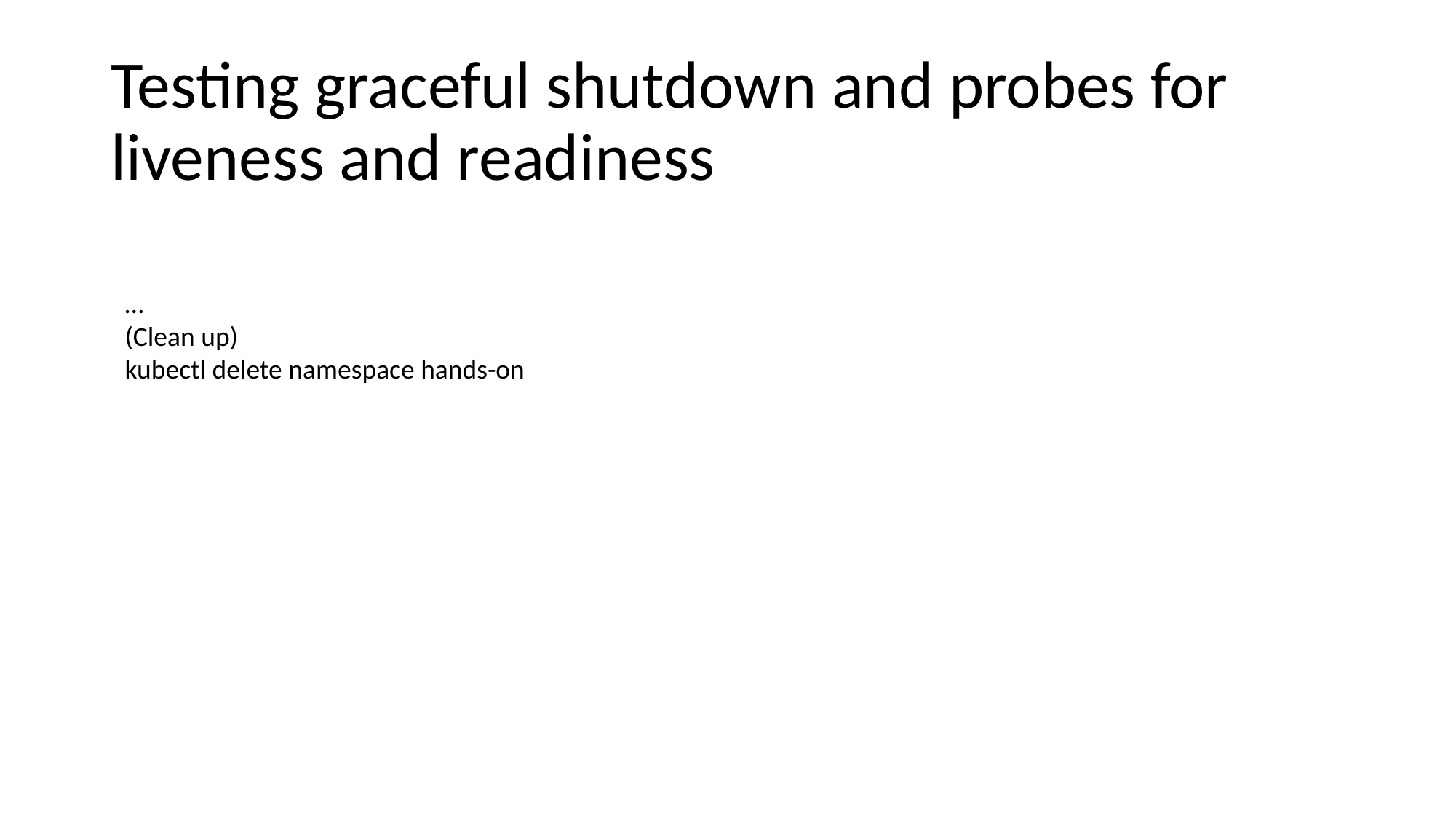

# Testing graceful shutdown and probes for liveness and readiness
…
(Clean up)
kubectl delete namespace hands-on